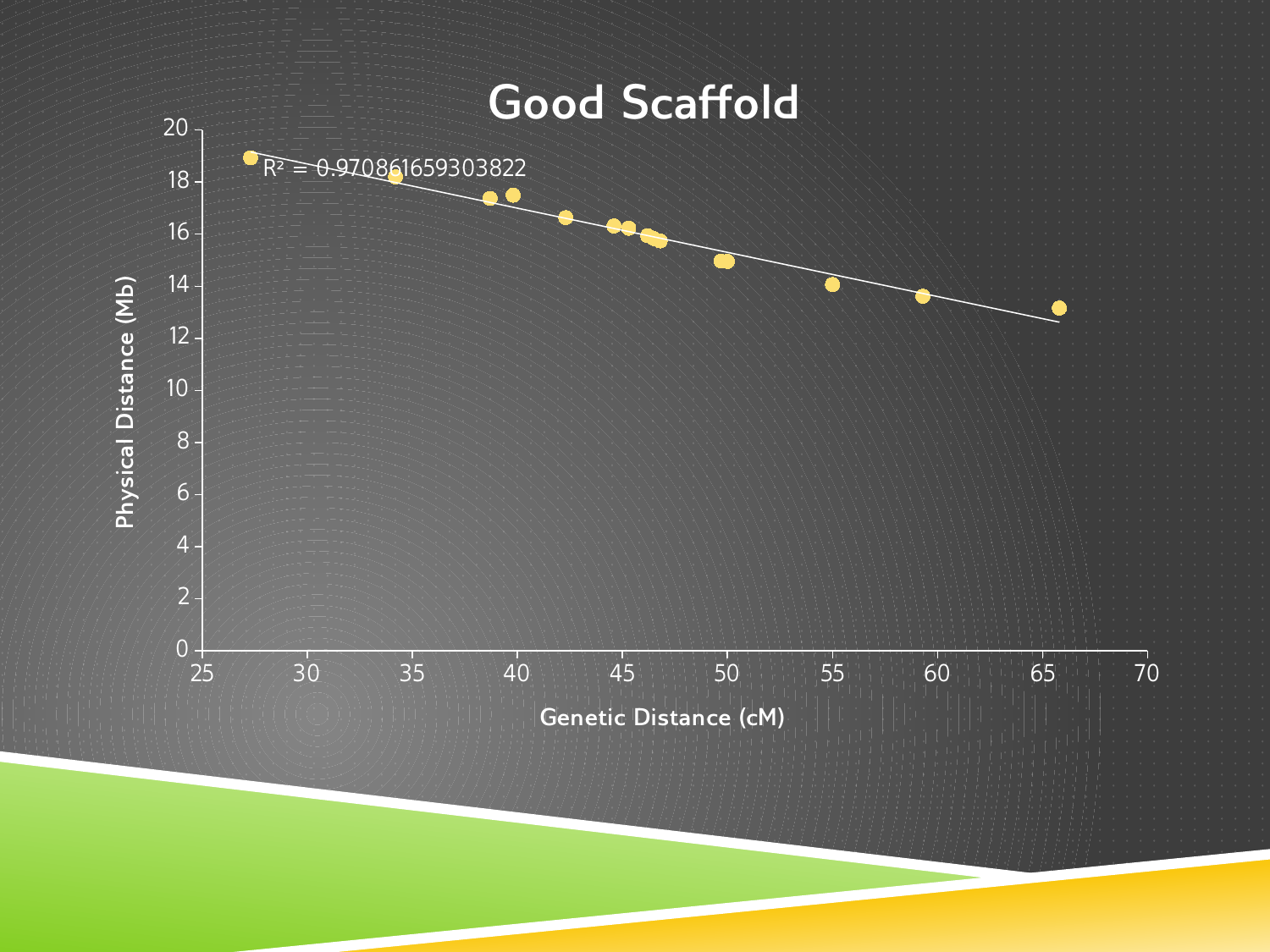

### Chart: Good Scaffold

| Category |  |
|---|---|